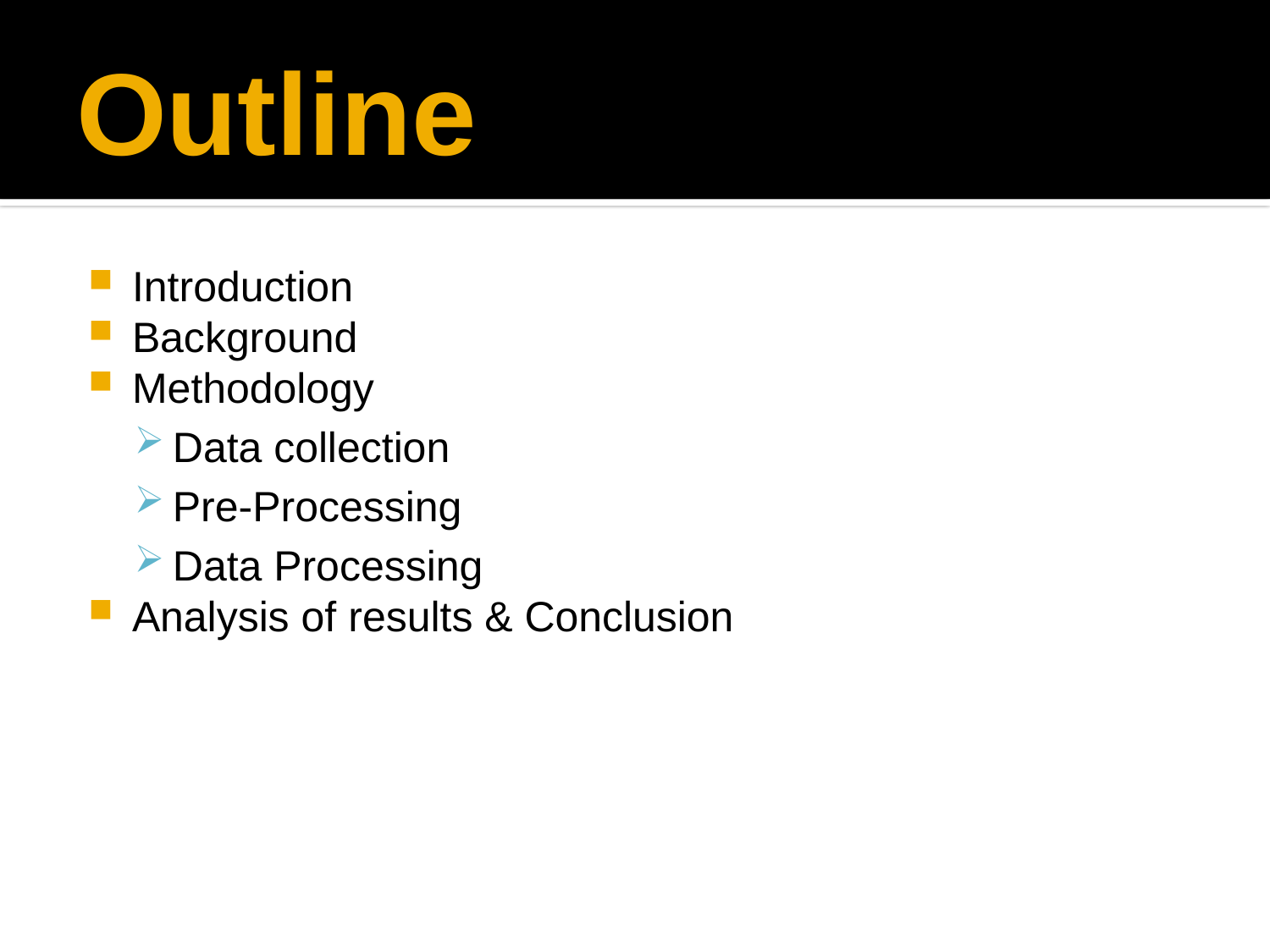

# Outline
Introduction
Background
Methodology
Data collection
Pre-Processing
Data Processing
Analysis of results & Conclusion